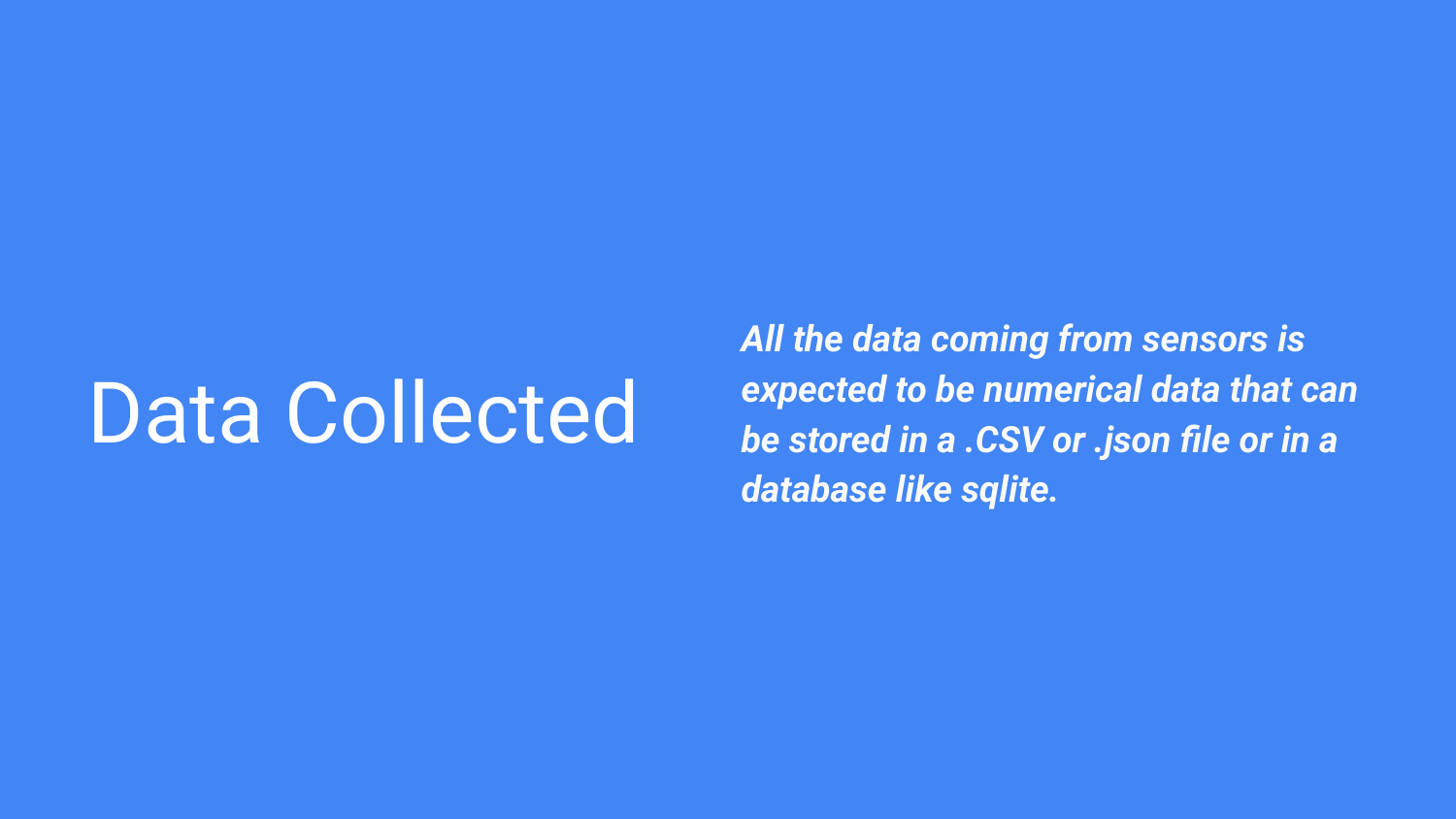

All the data coming from sensors is expected to be numerical data that can be stored in a .CSV or .json file or in a database like sqlite.
# Data Collected